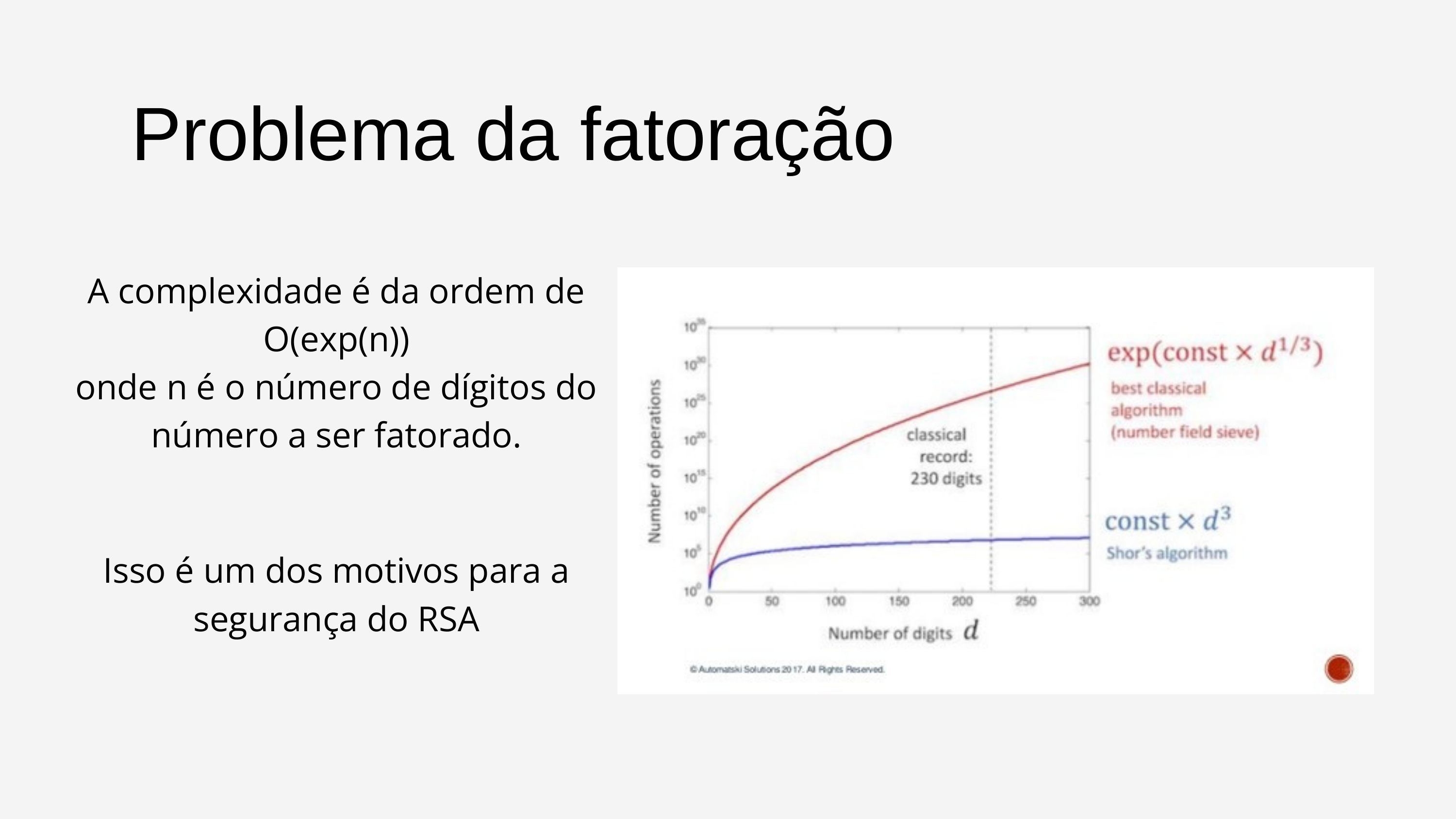

Problema da fatoração
A complexidade é da ordem de O(exp(n))
onde n é o número de dígitos do número a ser fatorado.

Isso é um dos motivos para a segurança do RSA